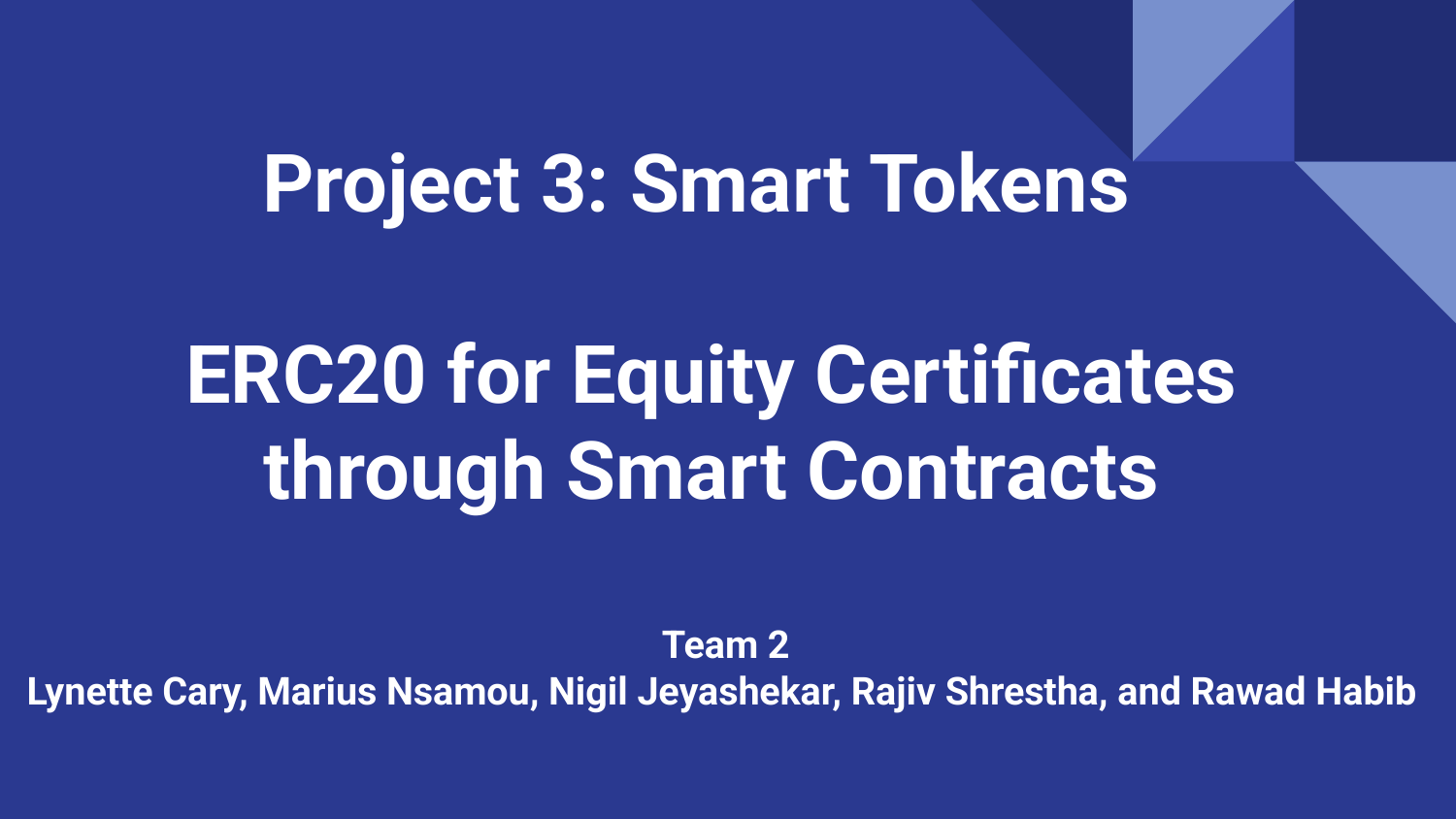

# Project 3: Smart Tokens
ERC20 for Equity Certificates through Smart Contracts
Team 2
Lynette Cary, Marius Nsamou, Nigil Jeyashekar, Rajiv Shrestha, and Rawad Habib